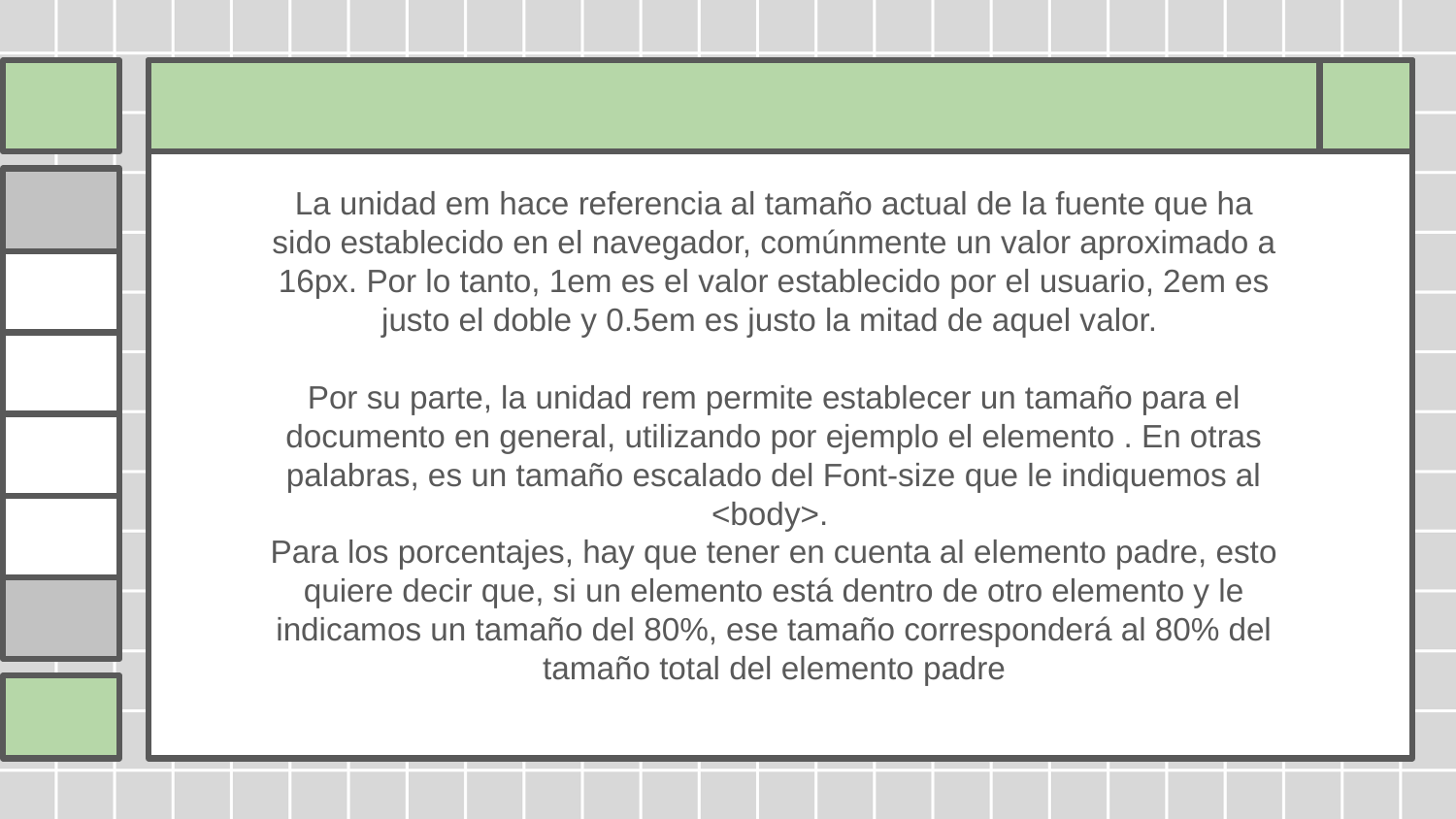

#
La unidad em hace referencia al tamaño actual de la fuente que ha sido establecido en el navegador, comúnmente un valor aproximado a 16px. Por lo tanto, 1em es el valor establecido por el usuario, 2em es justo el doble y 0.5em es justo la mitad de aquel valor.

Por su parte, la unidad rem permite establecer un tamaño para el documento en general, utilizando por ejemplo el elemento . En otras palabras, es un tamaño escalado del Font-size que le indiquemos al <body>.
Para los porcentajes, hay que tener en cuenta al elemento padre, esto quiere decir que, si un elemento está dentro de otro elemento y le indicamos un tamaño del 80%, ese tamaño corresponderá al 80% del tamaño total del elemento padre